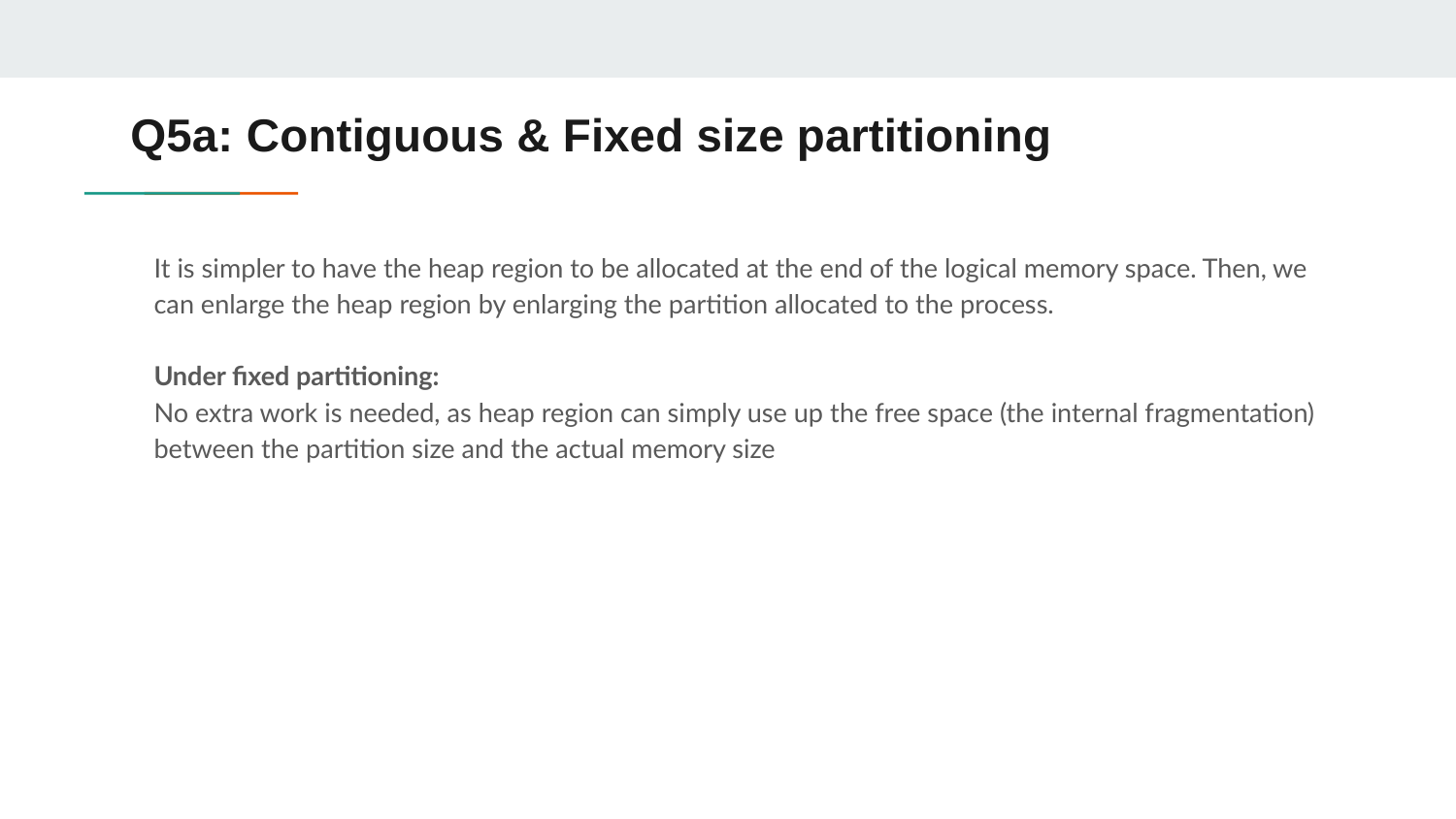

# Q5a: Contiguous & Fixed size partitioning
It is simpler to have the heap region to be allocated at the end of the logical memory space. Then, we can enlarge the heap region by enlarging the partition allocated to the process.

Under fixed partitioning:
No extra work is needed, as heap region can simply use up the free space (the internal fragmentation) between the partition size and the actual memory size